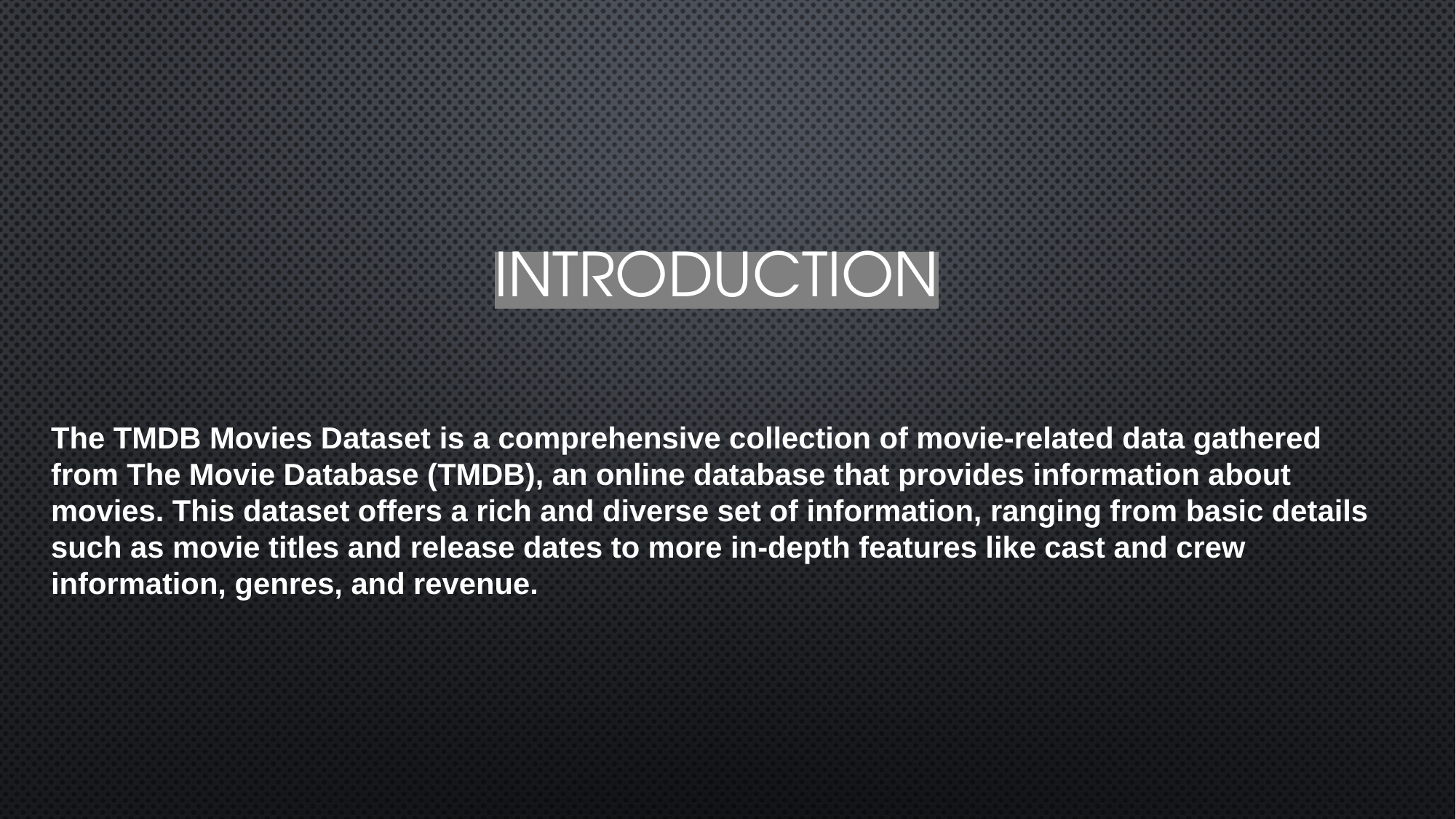

INTRODUCTION

The TMDB Movies Dataset is a comprehensive collection of movie-related data gathered from The Movie Database (TMDB), an online database that provides information about movies. This dataset offers a rich and diverse set of information, ranging from basic details such as movie titles and release dates to more in-depth features like cast and crew information, genres, and revenue.